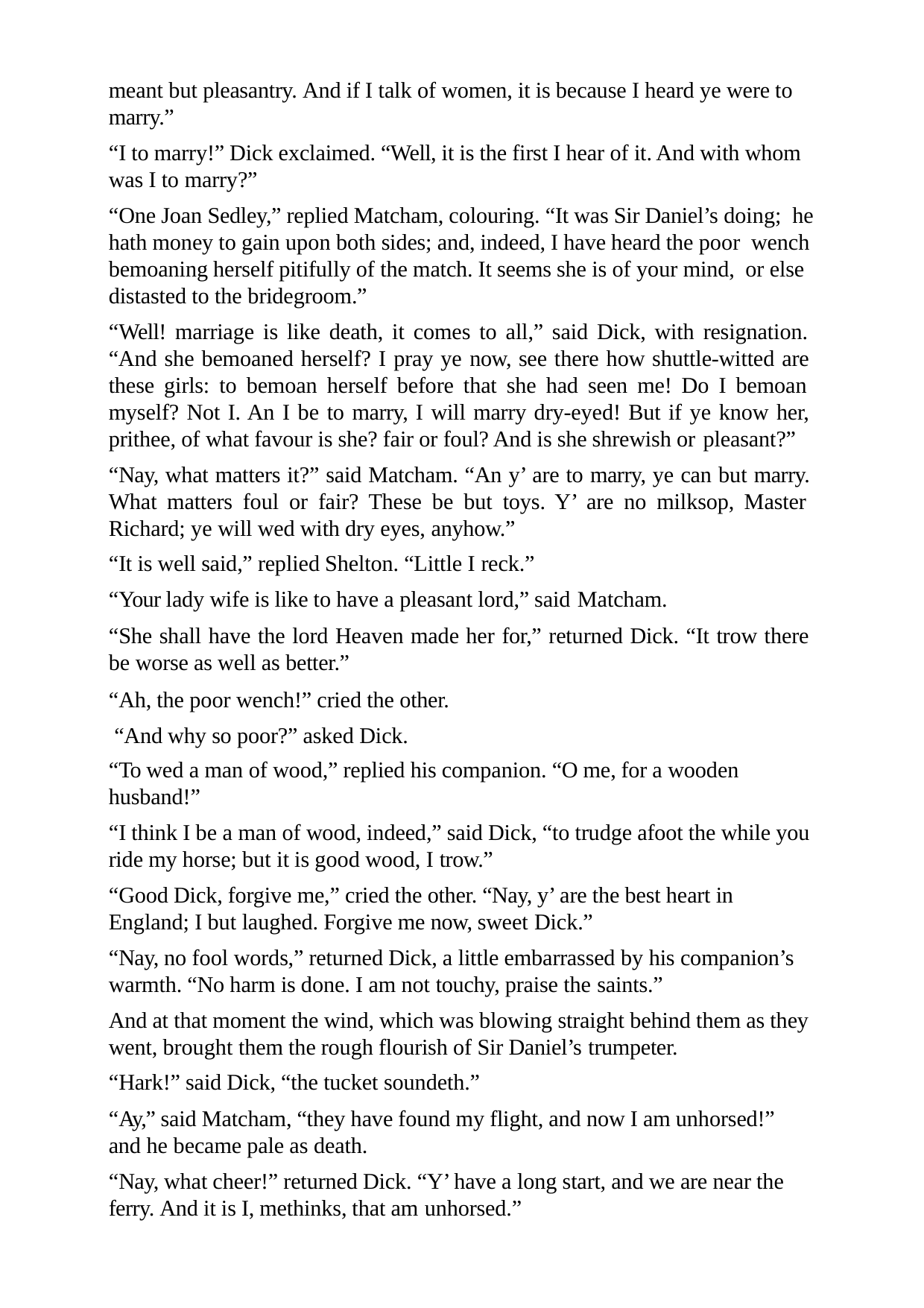

meant but pleasantry. And if I talk of women, it is because I heard ye were to  marry.”
“I to marry!” Dick exclaimed. “Well, it is the first I hear of it. And with whom  was I to marry?”
“One Joan Sedley,” replied Matcham, colouring. “It was Sir Daniel’s doing;  he hath money to gain upon both sides; and, indeed, I have heard the poor  wench bemoaning herself pitifully of the match. It seems she is of your mind,  or else distasted to the bridegroom.”
“Well! marriage is like death, it comes to all,” said Dick, with resignation.  “And she bemoaned herself? I pray ye now, see there how shuttle-witted are  these girls: to bemoan herself before that she had seen me! Do I bemoan  myself? Not I. An I be to marry, I will marry dry-eyed! But if ye know her,  prithee, of what favour is she? fair or foul? And is she shrewish or pleasant?”
“Nay, what matters it?” said Matcham. “An y’ are to marry, ye can but marry.  What matters foul or fair? These be but toys. Y’ are no milksop, Master  Richard; ye will wed with dry eyes, anyhow.”
“It is well said,” replied Shelton. “Little I reck.”
“Your lady wife is like to have a pleasant lord,” said Matcham.
“She shall have the lord Heaven made her for,” returned Dick. “It trow there  be worse as well as better.”
“Ah, the poor wench!” cried the other.  “And why so poor?” asked Dick.
“To wed a man of wood,” replied his companion. “O me, for a wooden  husband!”
“I think I be a man of wood, indeed,” said Dick, “to trudge afoot the while you  ride my horse; but it is good wood, I trow.”
“Good Dick, forgive me,” cried the other. “Nay, y’ are the best heart in  England; I but laughed. Forgive me now, sweet Dick.”
“Nay, no fool words,” returned Dick, a little embarrassed by his companion’s  warmth. “No harm is done. I am not touchy, praise the saints.”
And at that moment the wind, which was blowing straight behind them as they  went, brought them the rough flourish of Sir Daniel’s trumpeter.
“Hark!” said Dick, “the tucket soundeth.”
“Ay,” said Matcham, “they have found my flight, and now I am unhorsed!”  and he became pale as death.
“Nay, what cheer!” returned Dick. “Y’ have a long start, and we are near the  ferry. And it is I, methinks, that am unhorsed.”